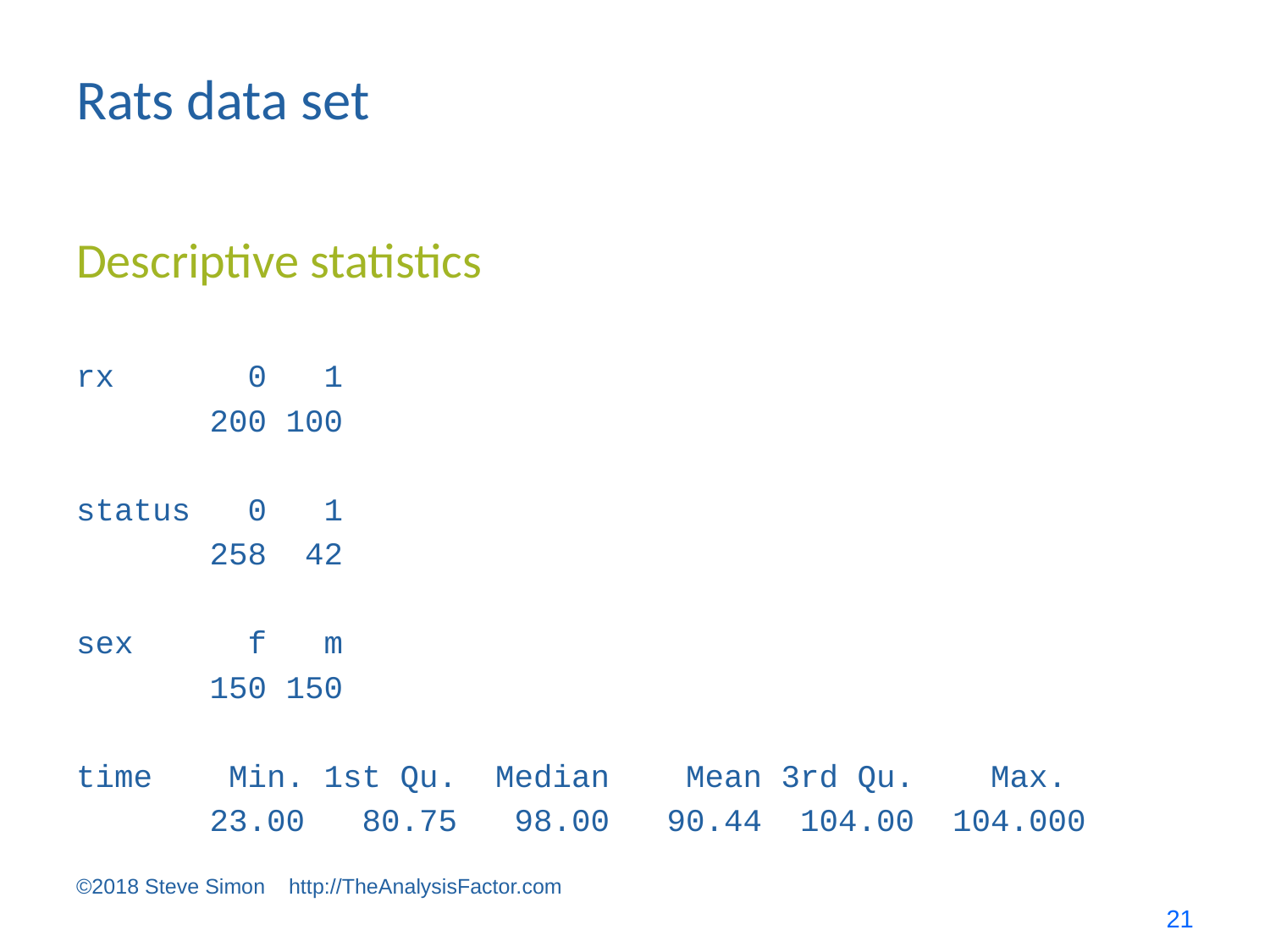

# Rats data set
Descriptive statistics
rx       0   1
       200 100

status   0   1
       258  42

sex      f   m
       150 150

time    Min. 1st Qu.  Median    Mean 3rd Qu.    Max.
       23.00   80.75   98.00   90.44  104.00  104.000
©2018 Steve Simon    http://TheAnalysisFactor.com

21